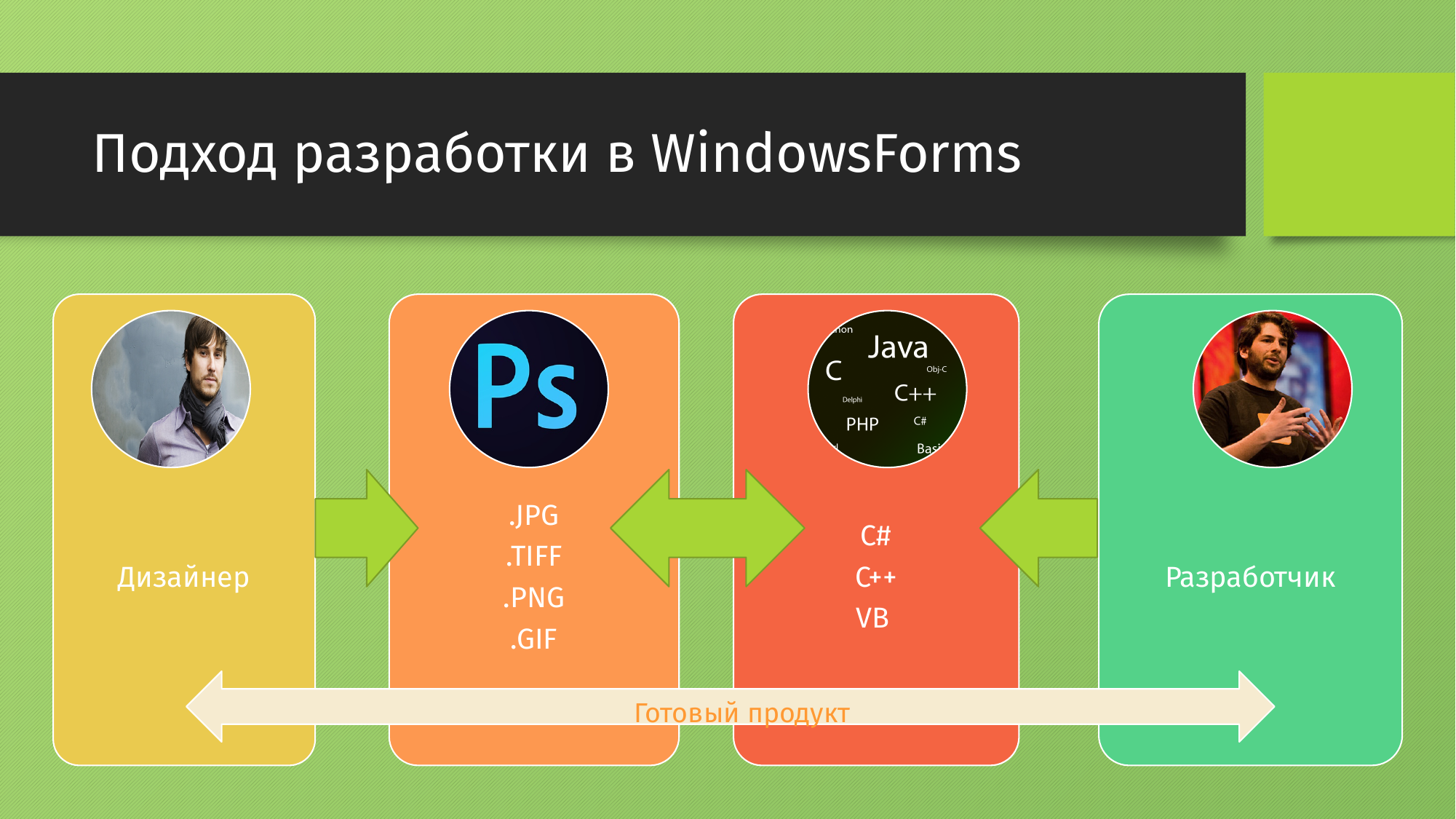

# Подход разработки в WindowsForms
Дизайнер
.JPG
.TIFF
.PNG
.GIF
C#
C++
VB
Разработчик

Готовый продукт